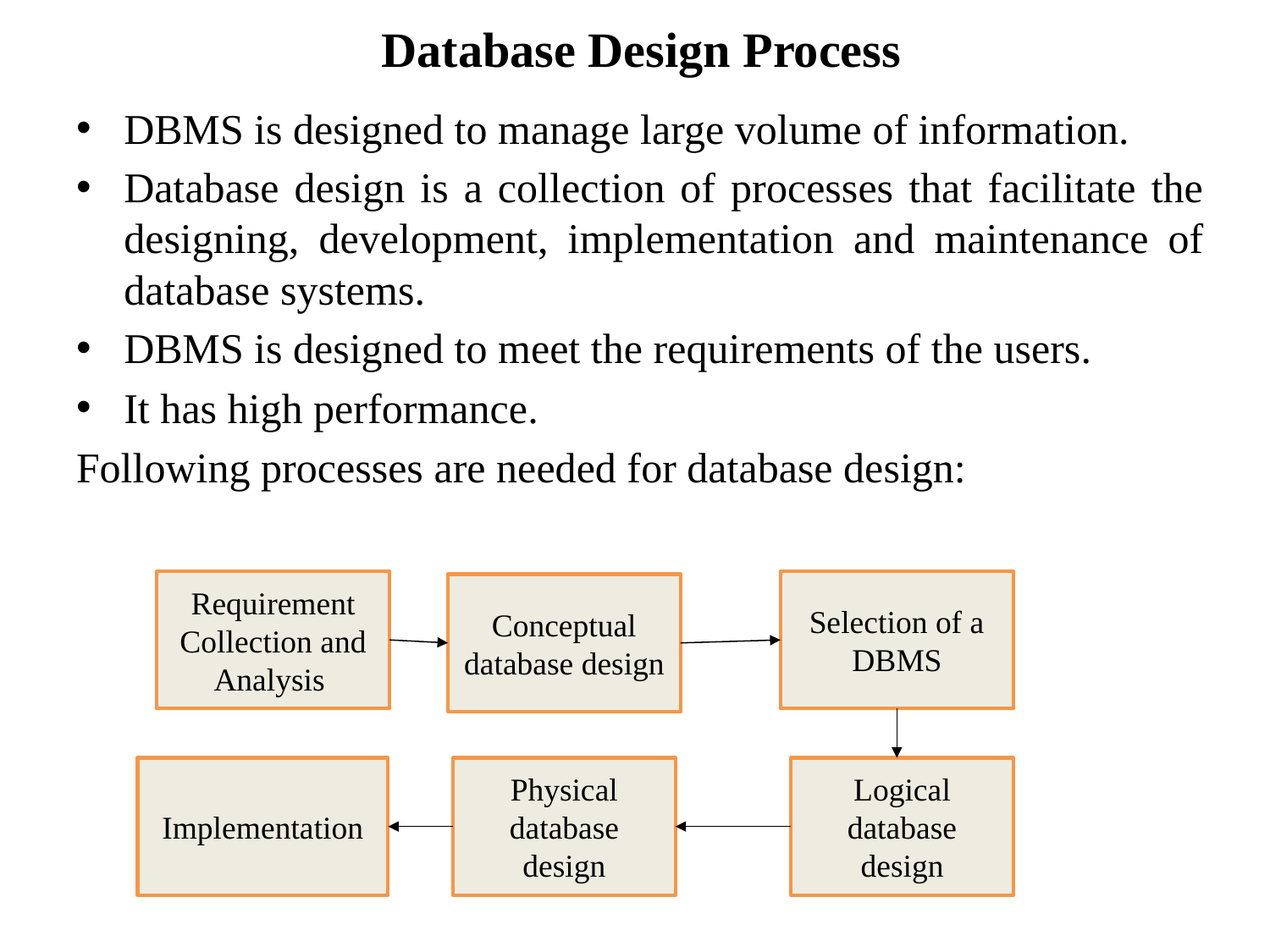

# Database Design Process
DBMS is designed to manage large volume of information.
Database design is a collection of processes that facilitate the designing, development, implementation and maintenance of database systems.
DBMS is designed to meet the requirements of the users.
It has high performance.
Following processes are needed for database design:

Requirement Collection and Analysis
Selection of a DBMS
Conceptual database design
Implementation
Physical database design
Logical database design